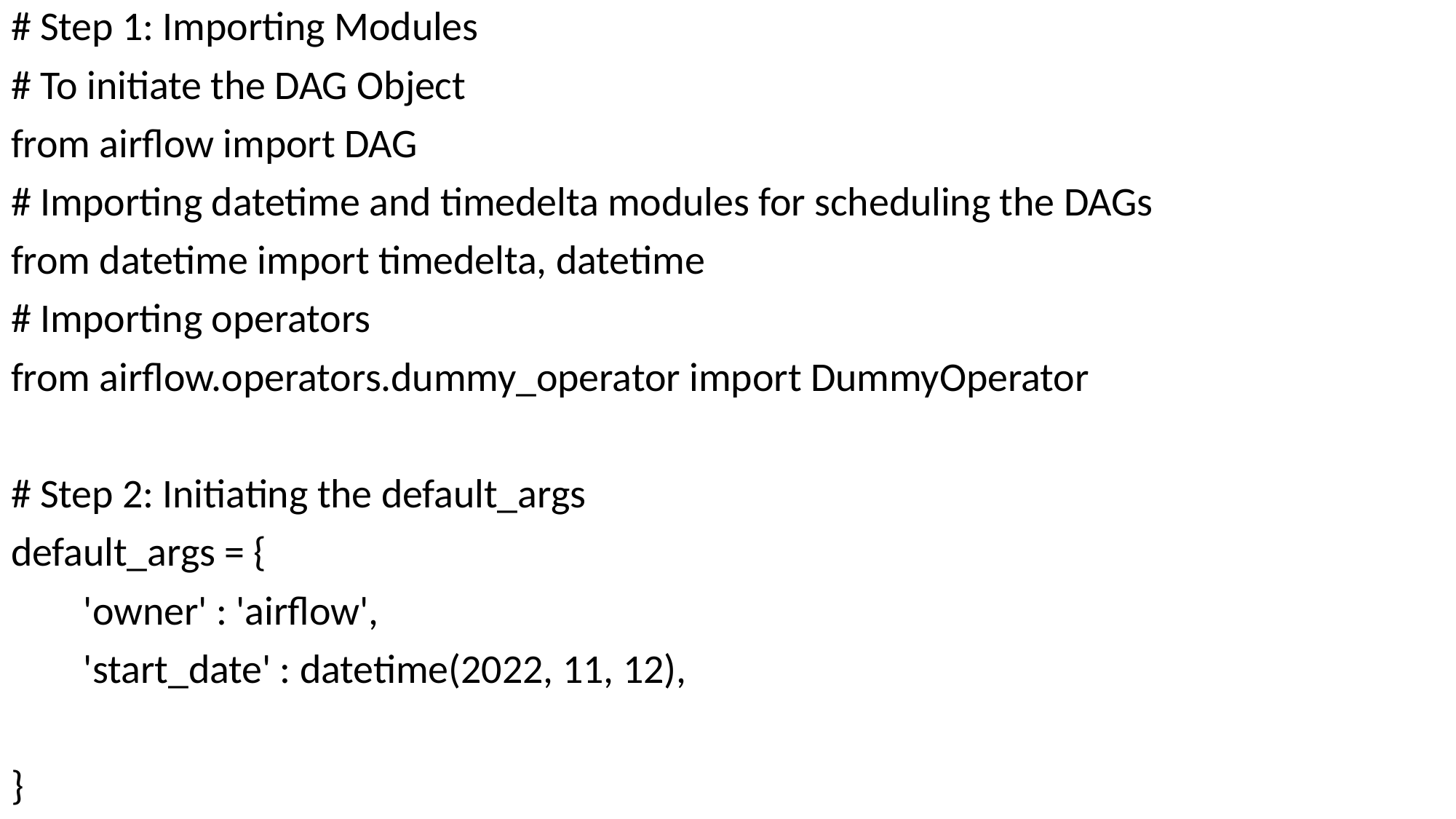

# Step 1: Importing Modules
# To initiate the DAG Object
from airflow import DAG
# Importing datetime and timedelta modules for scheduling the DAGs
from datetime import timedelta, datetime
# Importing operators
from airflow.operators.dummy_operator import DummyOperator

# Step 2: Initiating the default_args
default_args = {
        'owner' : 'airflow',
        'start_date' : datetime(2022, 11, 12),

}